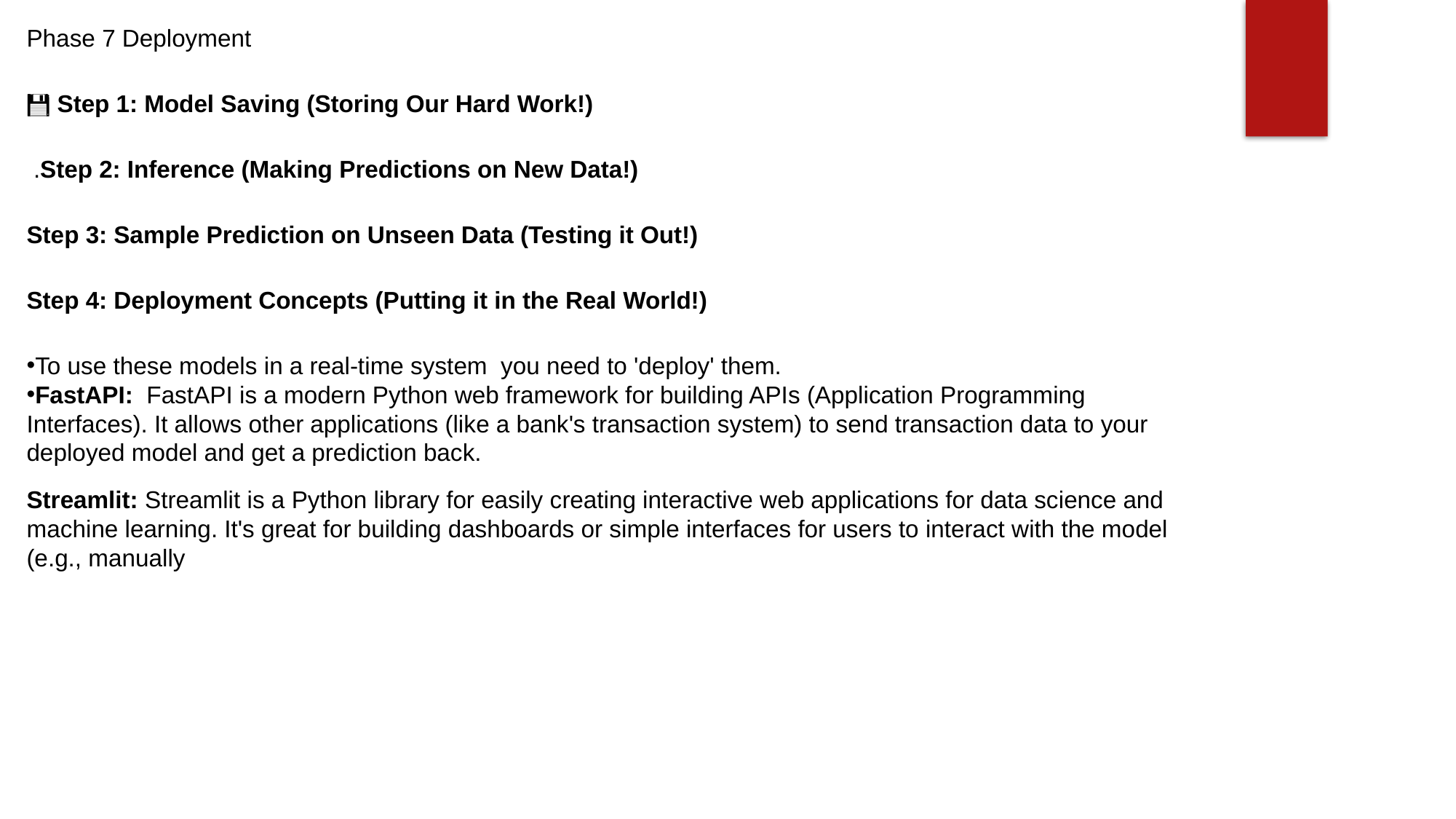

Phase 7 Deployment
💾 Step 1: Model Saving (Storing Our Hard Work!)
 .Step 2: Inference (Making Predictions on New Data!)
Step 3: Sample Prediction on Unseen Data (Testing it Out!)
Step 4: Deployment Concepts (Putting it in the Real World!)
To use these models in a real-time system  you need to 'deploy' them.
FastAPI:  FastAPI is a modern Python web framework for building APIs (Application Programming Interfaces). It allows other applications (like a bank's transaction system) to send transaction data to your deployed model and get a prediction back.
Streamlit: Streamlit is a Python library for easily creating interactive web applications for data science and machine learning. It's great for building dashboards or simple interfaces for users to interact with the model (e.g., manually